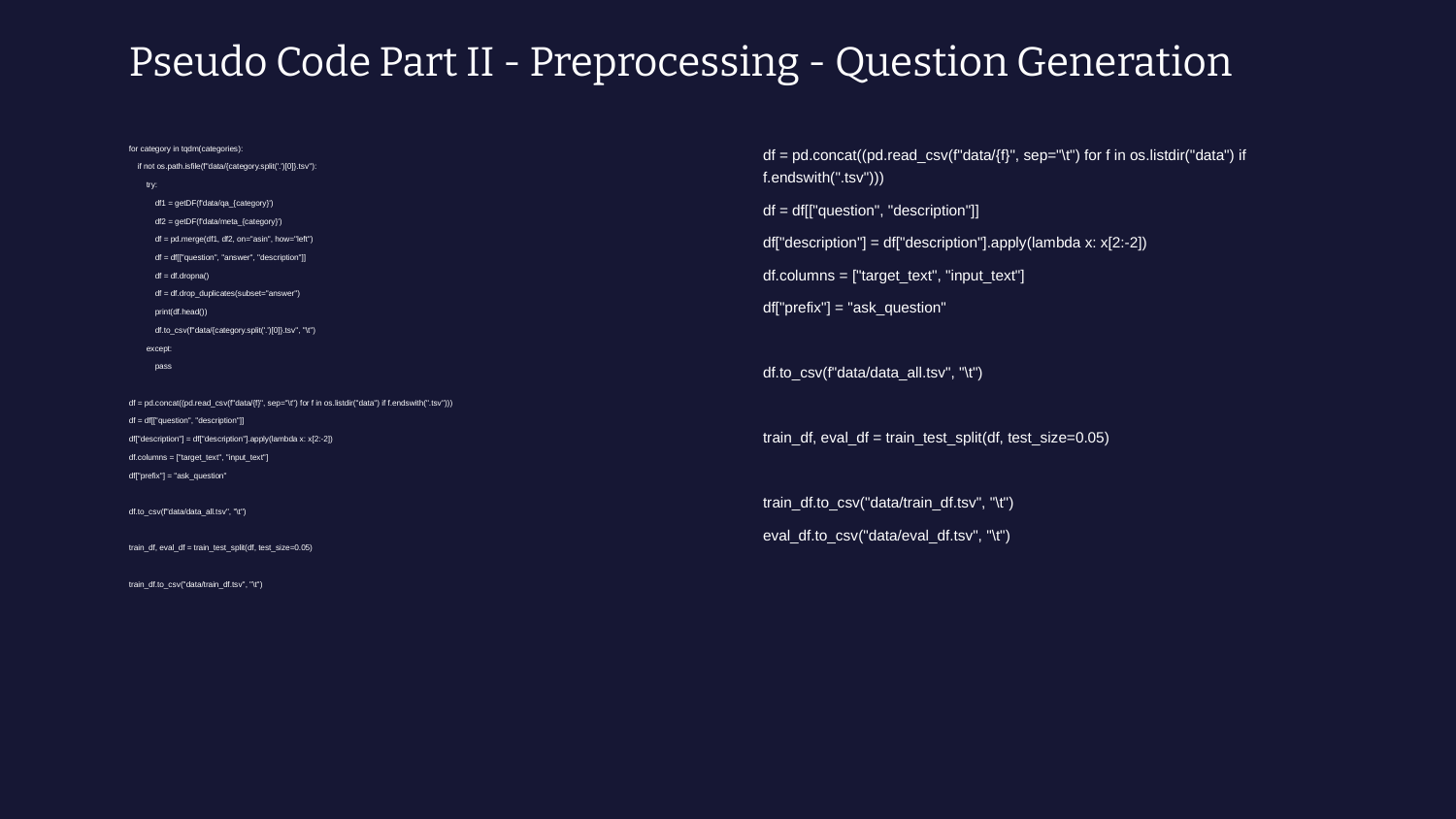

# Pseudo Code Part II - Preprocessing - Question Generation
for category in tqdm(categories):
    if not os.path.isfile(f"data/{category.split('.')[0]}.tsv"):
        try:
            df1 = getDF(f'data/qa_{category}')
            df2 = getDF(f'data/meta_{category}')
            df = pd.merge(df1, df2, on="asin", how="left")
            df = df[["question", "answer", "description"]]
            df = df.dropna()
            df = df.drop_duplicates(subset="answer")
            print(df.head())
            df.to_csv(f"data/{category.split('.')[0]}.tsv", "\t")
        except:
            pass

df = pd.concat((pd.read_csv(f"data/{f}", sep="\t") for f in os.listdir("data") if f.endswith(".tsv")))
df = df[["question", "description"]]
df["description"] = df["description"].apply(lambda x: x[2:-2])
df.columns = ["target_text", "input_text"]
df["prefix"] = "ask_question"

df.to_csv(f"data/data_all.tsv", "\t")

train_df, eval_df = train_test_split(df, test_size=0.05)

train_df.to_csv("data/train_df.tsv", "\t")
df = pd.concat((pd.read_csv(f"data/{f}", sep="\t") for f in os.listdir("data") if f.endswith(".tsv")))
df = df[["question", "description"]]
df["description"] = df["description"].apply(lambda x: x[2:-2])
df.columns = ["target_text", "input_text"]
df["prefix"] = "ask_question"

df.to_csv(f"data/data_all.tsv", "\t")

train_df, eval_df = train_test_split(df, test_size=0.05)

train_df.to_csv("data/train_df.tsv", "\t")
eval_df.to_csv("data/eval_df.tsv", "\t")